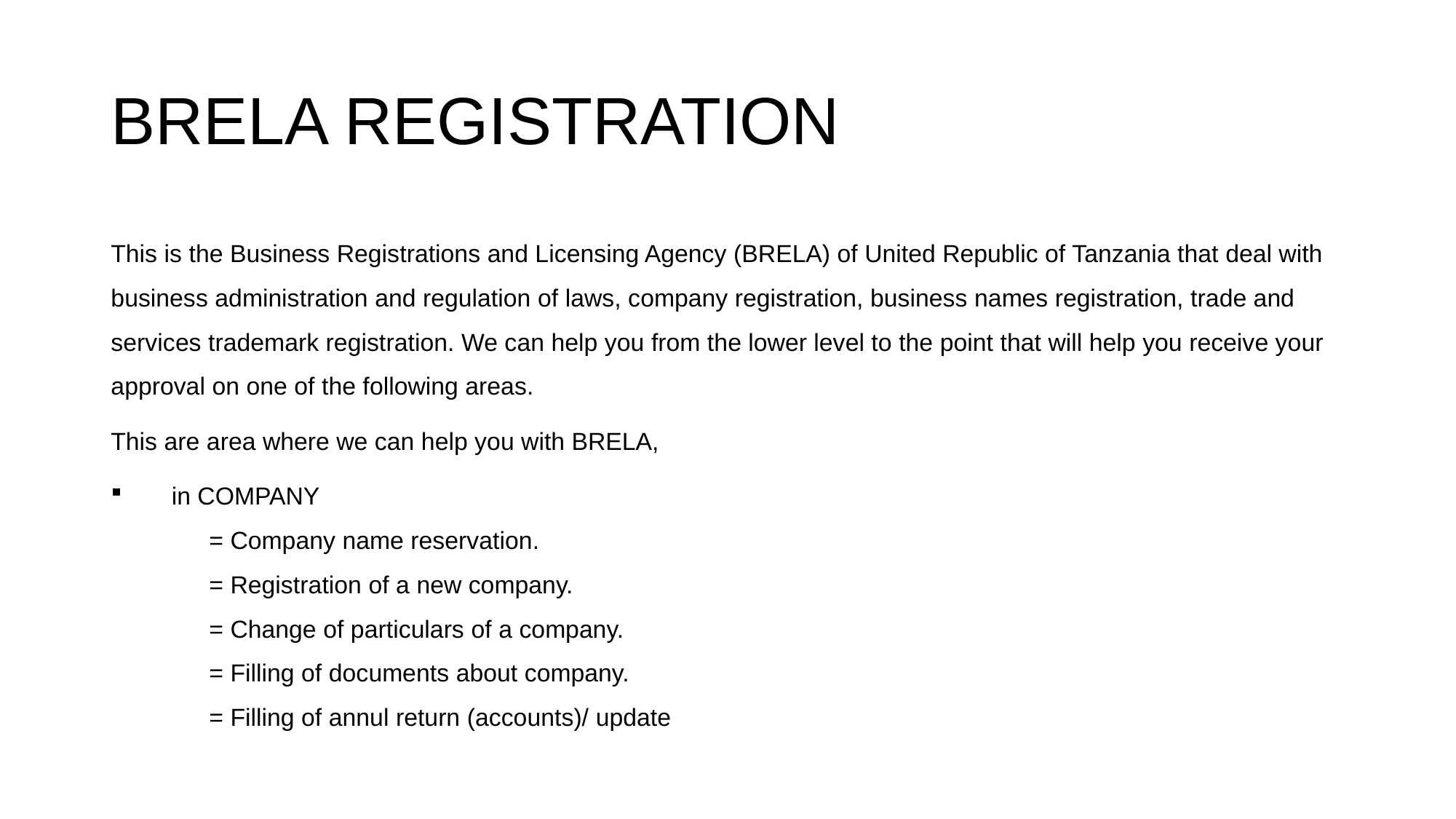

# BRELA REGISTRATION
This is the Business Registrations and Licensing Agency (BRELA) of United Republic of Tanzania that deal with business administration and regulation of laws, company registration, business names registration, trade and services trademark registration. We can help you from the lower level to the point that will help you receive your approval on one of the following areas.
This are area where we can help you with BRELA,
   in COMPANY
	= Company name reservation.
	= Registration of a new company.
	= Change of particulars of a company.
	= Filling of documents about company.
	= Filling of annul return (accounts)/ update